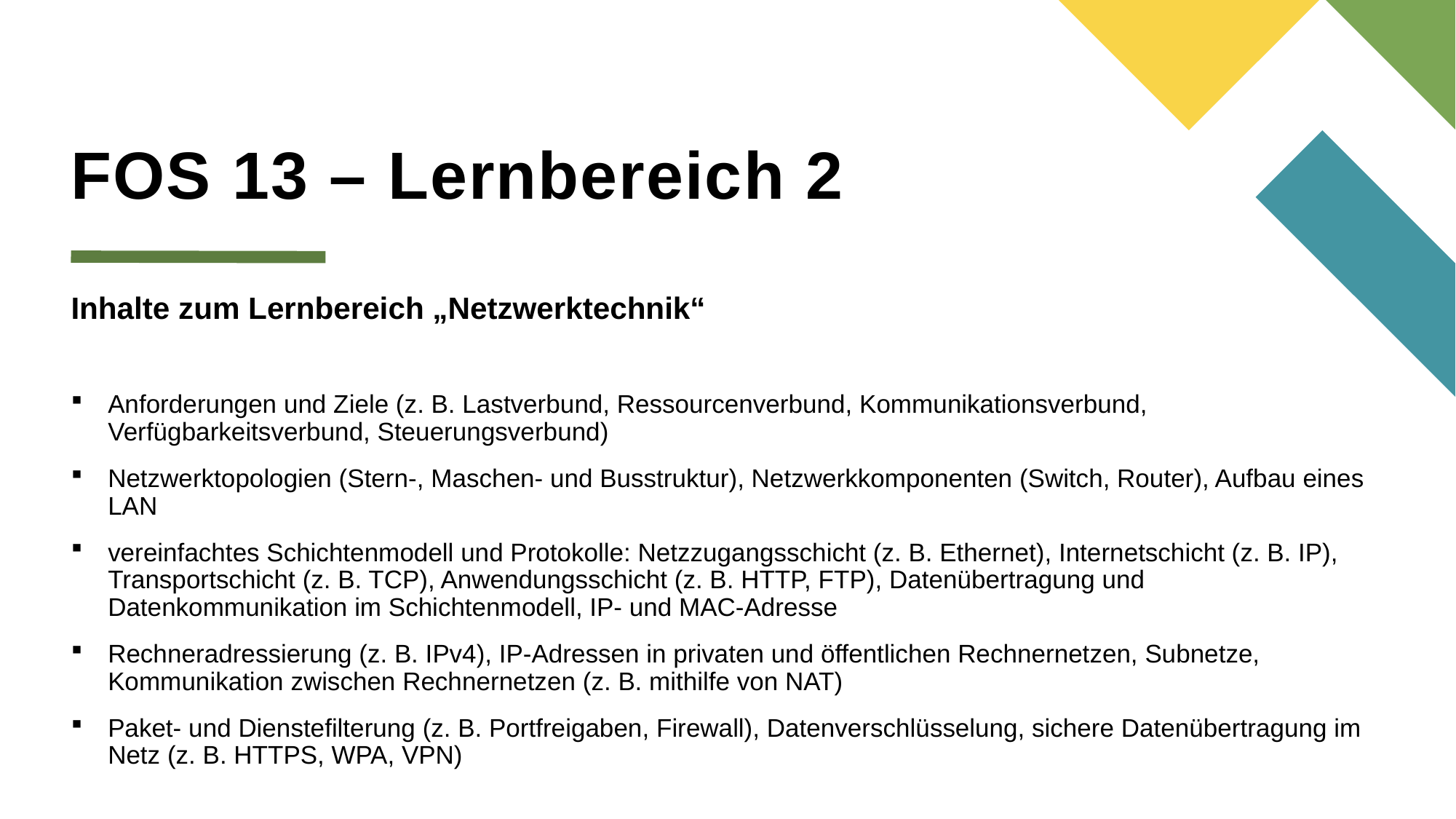

# FOS 13 – Lernbereich 2
Inhalte zum Lernbereich „Netzwerktechnik“

Anforderungen und Ziele (z. B. Lastverbund, Ressourcenverbund, Kommunikationsverbund, Verfügbarkeitsverbund, Steuerungsverbund)
Netzwerktopologien (Stern-, Maschen- und Busstruktur), Netzwerkkomponenten (Switch, Router), Aufbau eines LAN
vereinfachtes Schichtenmodell und Protokolle: Netzzugangsschicht (z. B. Ethernet), Internetschicht (z. B. IP), Transportschicht (z. B. TCP), Anwendungsschicht (z. B. HTTP, FTP), Datenübertragung und Datenkommunikation im Schichtenmodell, IP- und MAC-Adresse
Rechneradressierung (z. B. IPv4), IP-Adressen in privaten und öffentlichen Rechnernetzen, Subnetze, Kommunikation zwischen Rechnernetzen (z. B. mithilfe von NAT)
Paket- und Dienstefilterung (z. B. Portfreigaben, Firewall), Datenverschlüsselung, sichere Datenübertragung im Netz (z. B. HTTPS, WPA, VPN)